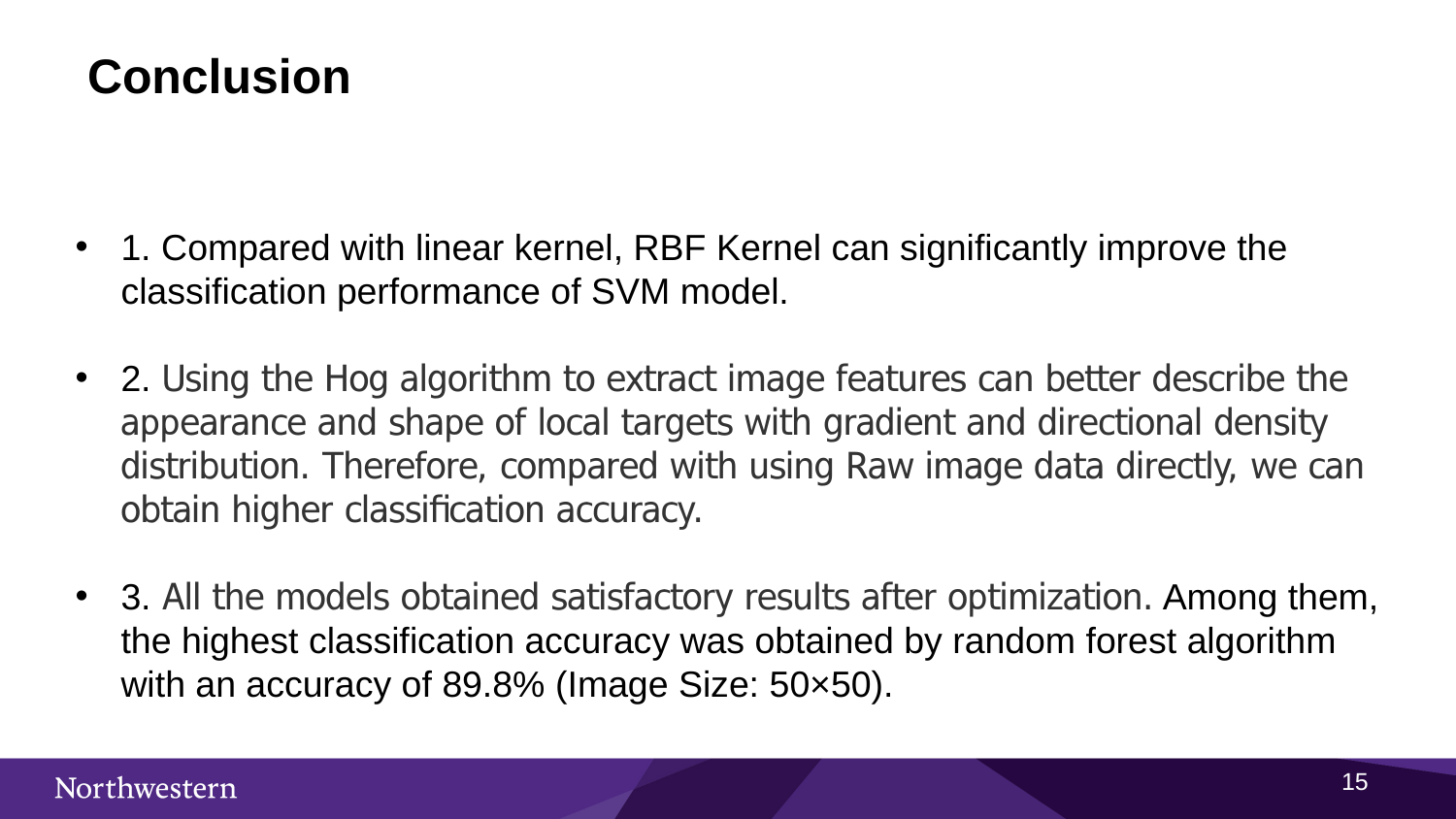

Conclusion
1. Compared with linear kernel, RBF Kernel can significantly improve the classification performance of SVM model.

2. Using the Hog algorithm to extract image features can better describe the appearance and shape of local targets with gradient and directional density distribution. Therefore, compared with using Raw image data directly, we can obtain higher classification accuracy.

3. All the models obtained satisfactory results after optimization. Among them, the highest classification accuracy was obtained by random forest algorithm with an accuracy of 89.8% (Image Size: 50×50).

15